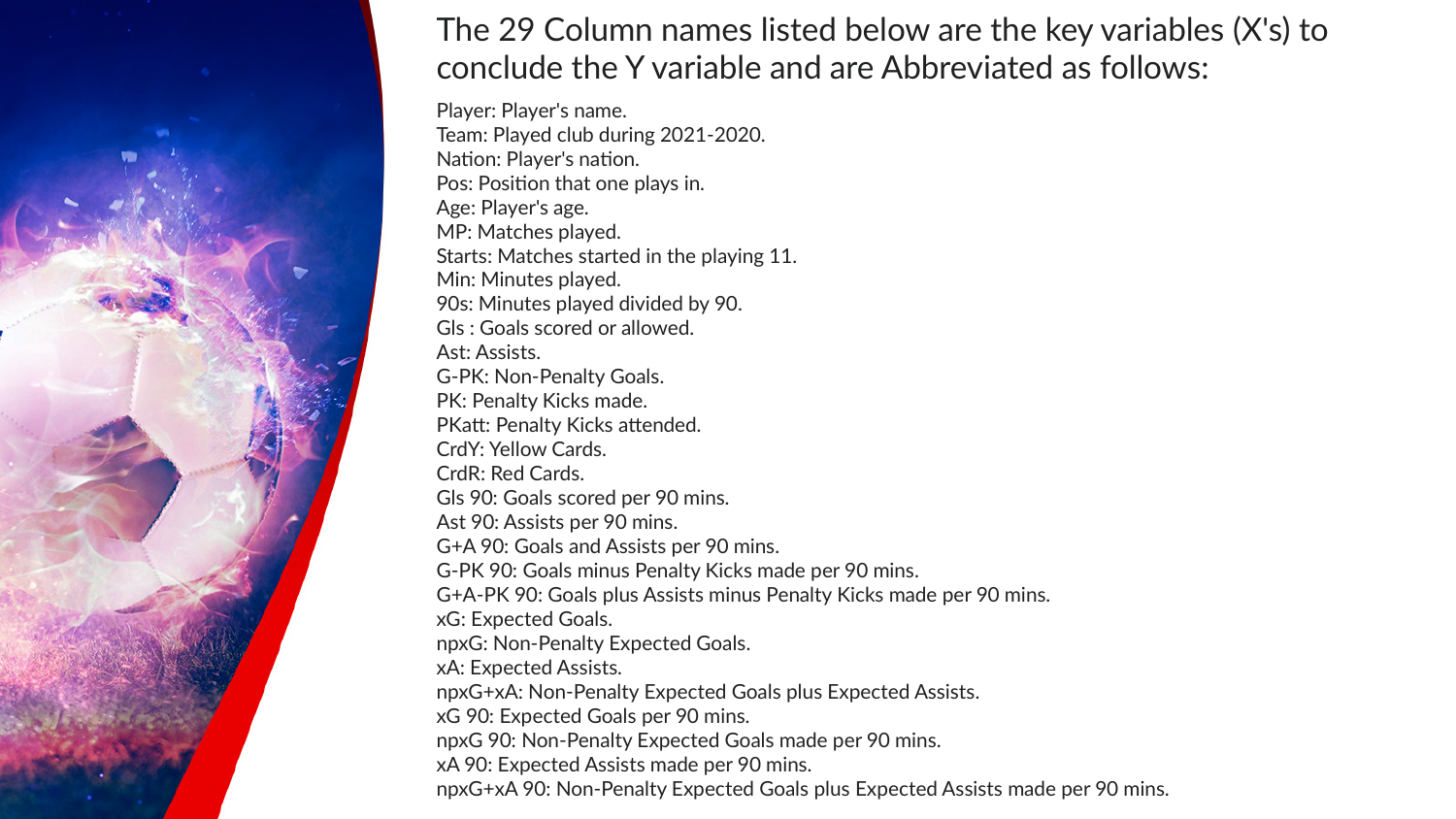

# The 29 Column names listed below are the key variables (X's) to conclude the Y variable and are Abbreviated as follows:
Player: Player's name.
Team: Played club during 2021-2020.
Nation: Player's nation.
Pos: Position that one plays in.
Age: Player's age.
MP: Matches played.
Starts: Matches started in the playing 11.
Min: Minutes played.
90s: Minutes played divided by 90.
Gls : Goals scored or allowed.
Ast: Assists.
G-PK: Non-Penalty Goals.
PK: Penalty Kicks made.
PKatt: Penalty Kicks attended.
CrdY: Yellow Cards.
CrdR: Red Cards.
Gls 90: Goals scored per 90 mins.
Ast 90: Assists per 90 mins.
G+A 90: Goals and Assists per 90 mins.
G-PK 90: Goals minus Penalty Kicks made per 90 mins.
G+A-PK 90: Goals plus Assists minus Penalty Kicks made per 90 mins.
xG: Expected Goals.
npxG: Non-Penalty Expected Goals.
xA: Expected Assists.
npxG+xA: Non-Penalty Expected Goals plus Expected Assists.
xG 90: Expected Goals per 90 mins.
npxG 90: Non-Penalty Expected Goals made per 90 mins.
xA 90: Expected Assists made per 90 mins.
npxG+xA 90: Non-Penalty Expected Goals plus Expected Assists made per 90 mins.